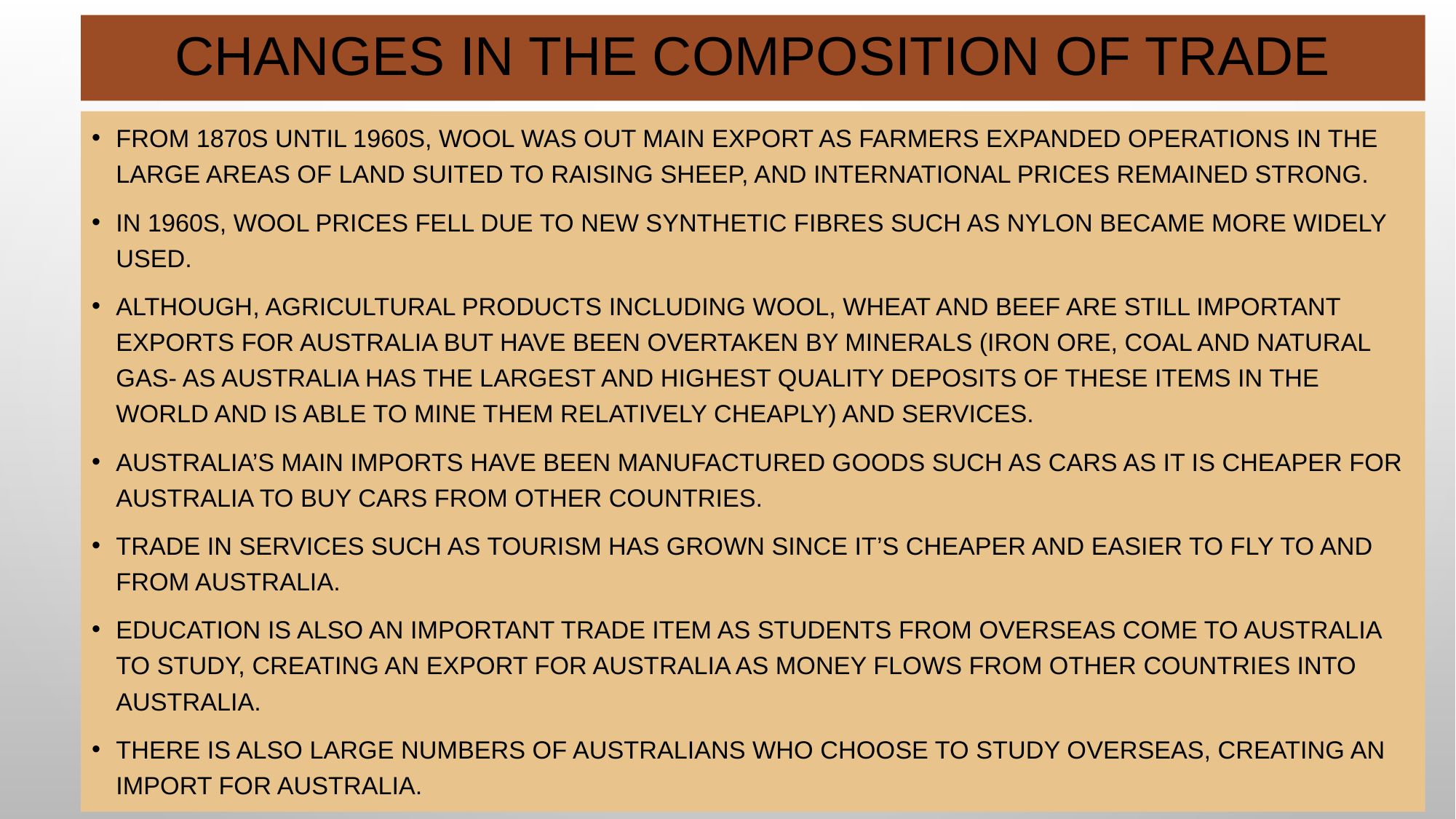

# Changes in the composition of trade
From 1870s until 1960s, wool was out main export as farmers expanded operations in the large areas of land suited to raising sheep, and international prices remained strong.
In 1960s, wool prices fell due to new synthetic fibres such as nylon became more widely used.
Although, agricultural products including wool, wheat and beef are still important exports for Australia but have been overtaken by minerals (iron ore, coal and natural gas- as Australia has the largest and highest quality deposits of these items in the world and is able to mine them relatively cheaply) and services.
Australia’s main imports have been manufactured goods such as cars as it is cheaper for Australia to buy cars from other countries.
Trade in services such as tourism has grown since it’s cheaper and easier to fly to and from Australia.
Education is also an important trade item as students from overseas come to Australia to study, creating an export for Australia as money flows from other countries into Australia.
There is also large numbers of Australians who choose to study overseas, creating an import for Australia.